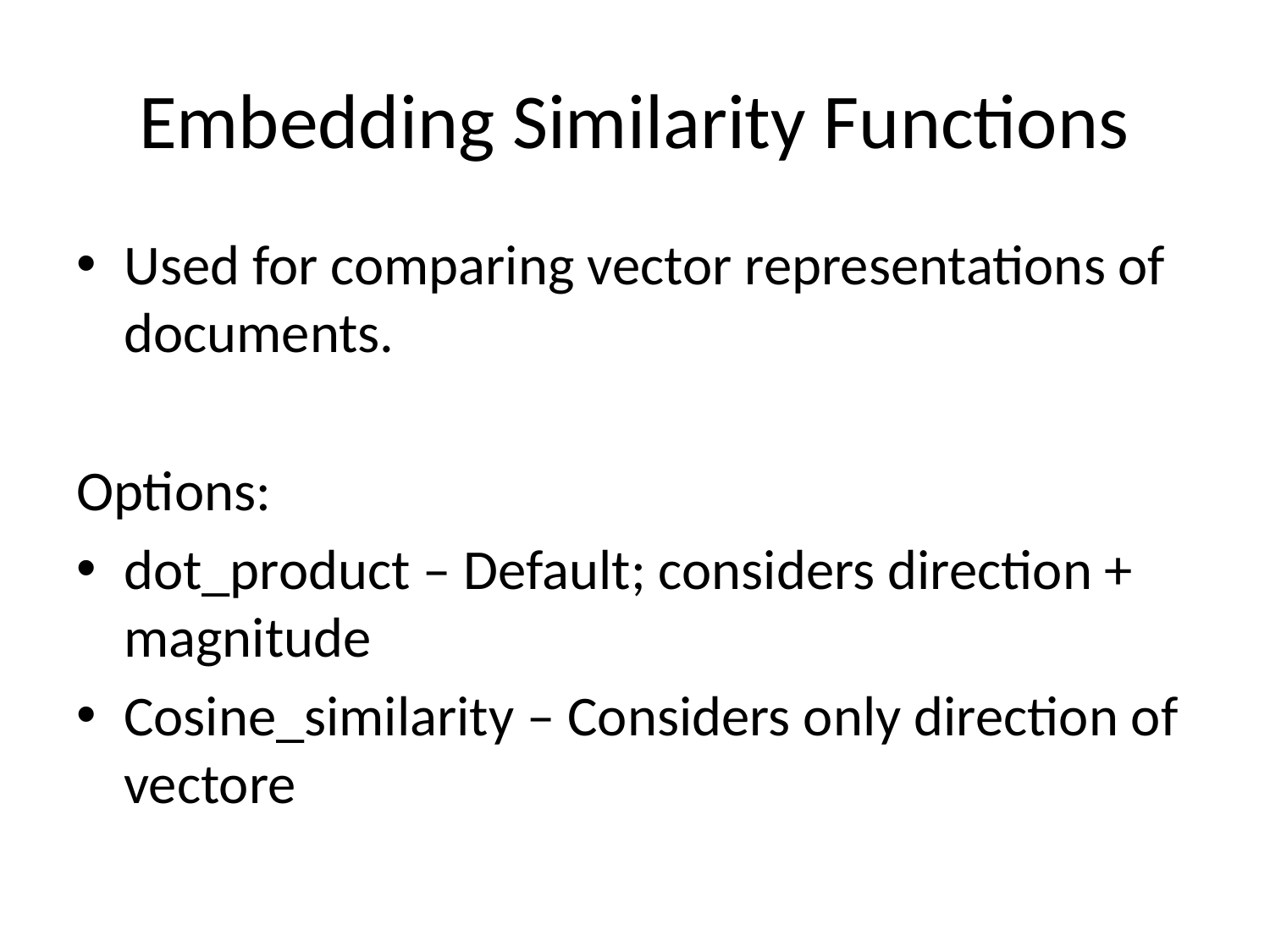

# Embedding Similarity Functions
Used for comparing vector representations of documents.

Options:
dot_product – Default; considers direction + magnitude
Cosine_similarity – Considers only direction of vectore